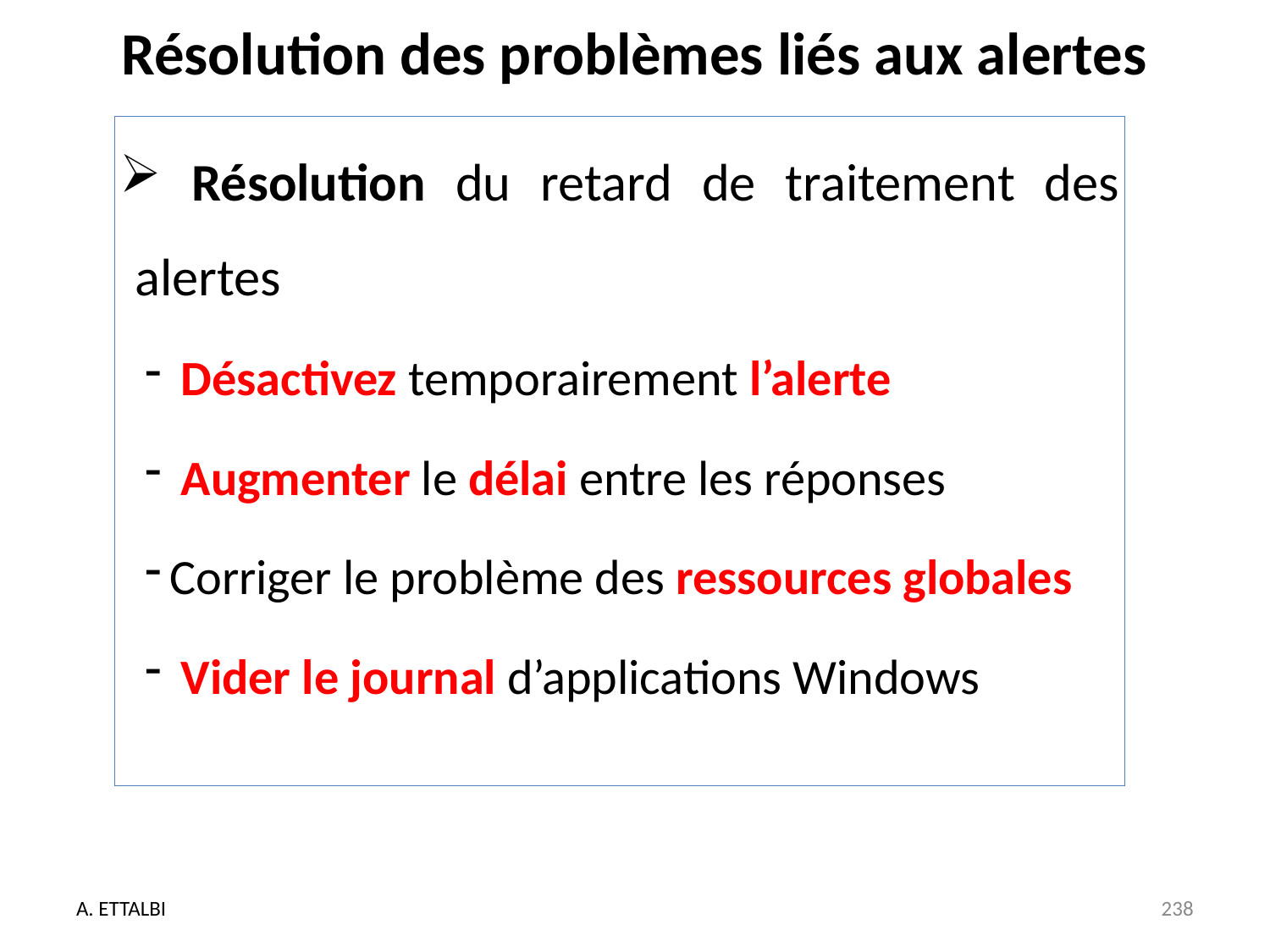

# Résolution des problèmes liés aux alertes
 Résolution du retard de traitement des alertes
 Désactivez temporairement l’alerte
 Augmenter le délai entre les réponses
Corriger le problème des ressources globales
 Vider le journal d’applications Windows
A. ETTALBI
238